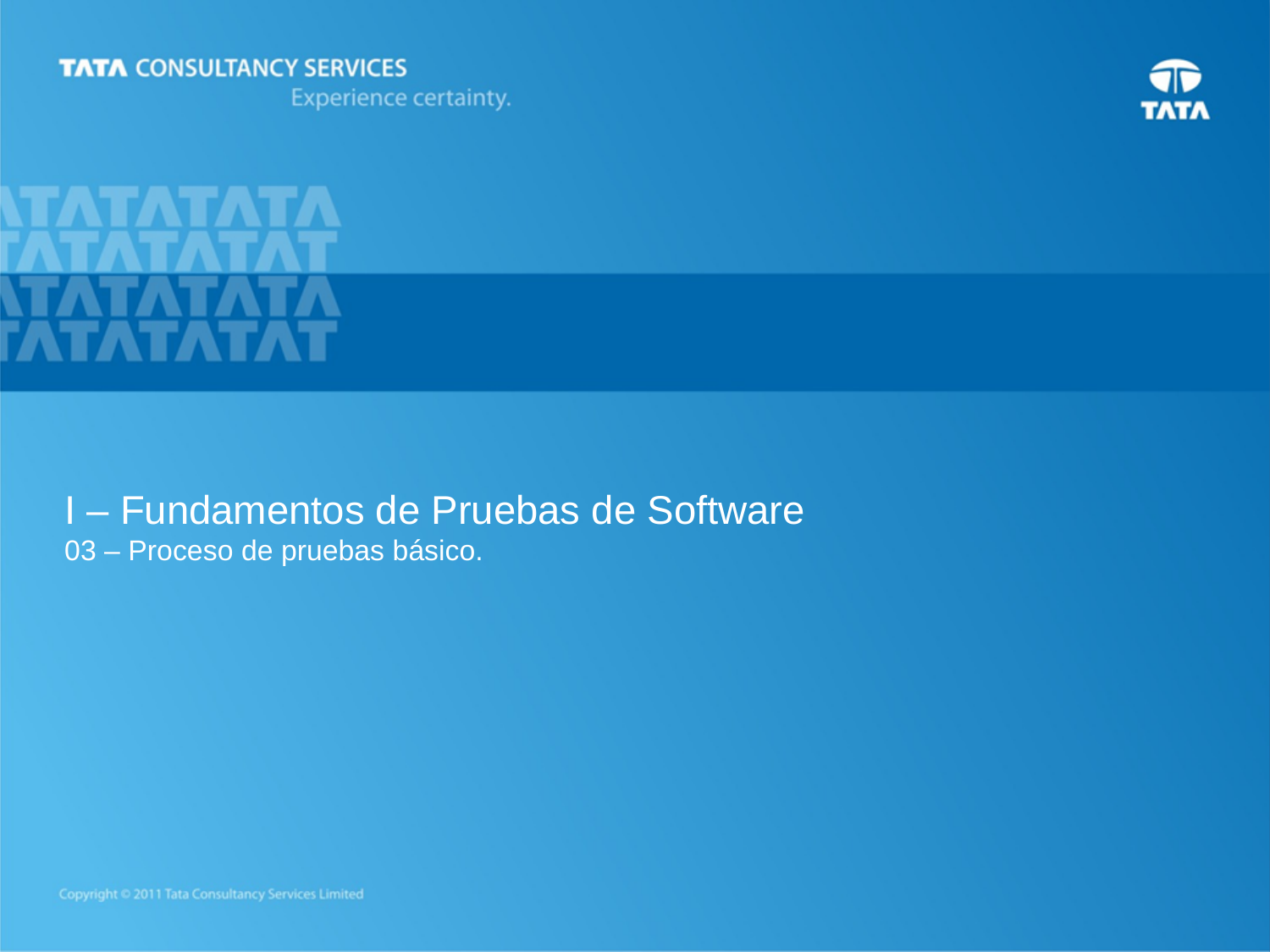

# I – Fundamentos de Pruebas de Software 03 – Proceso de pruebas básico.